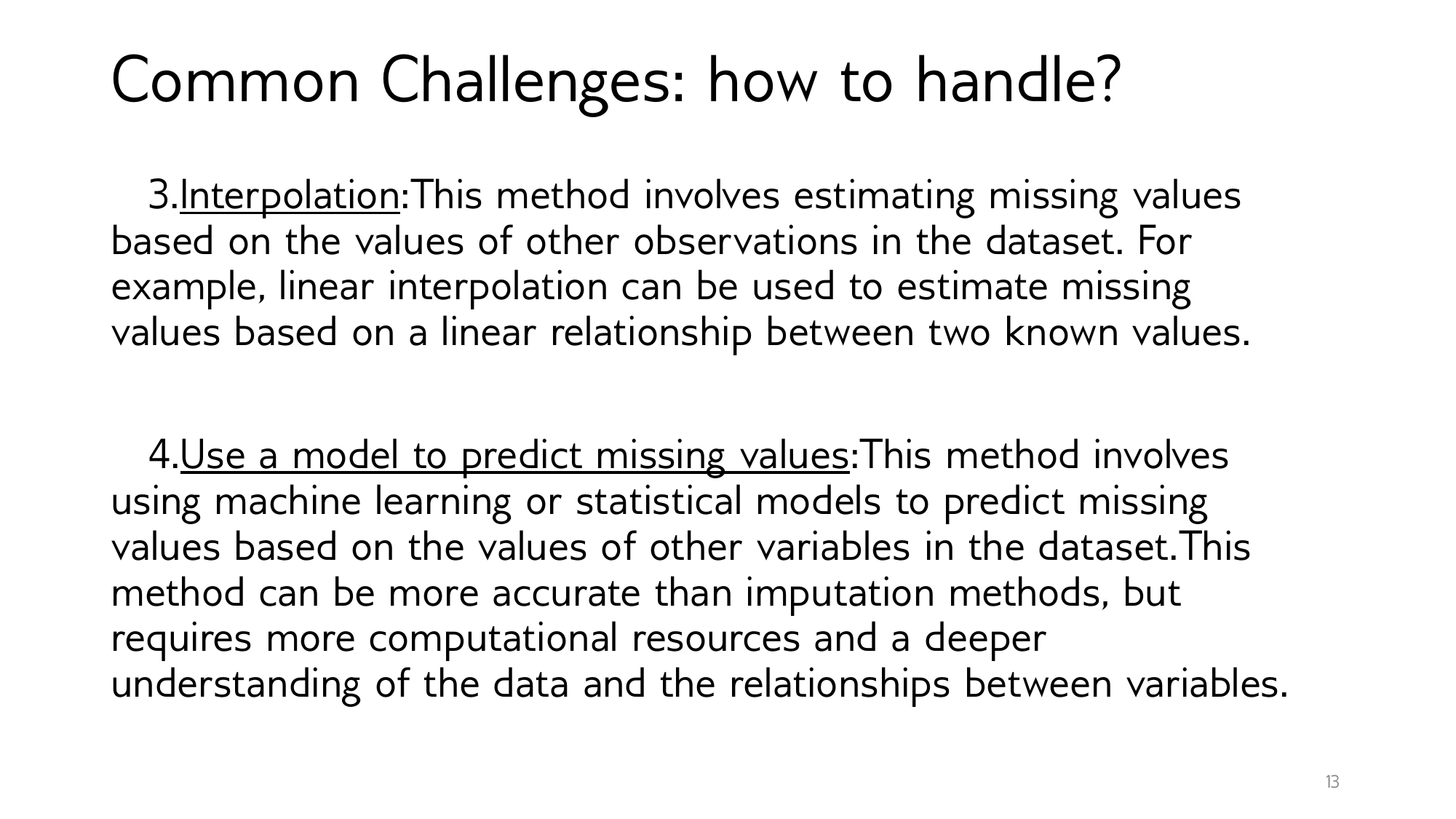

# Common Challenges: how to handle?
Interpolation:This method involves estimating missing values based on the values of other observations in the dataset. For example, linear interpolation can be used to estimate missing values based on a linear relationship between two known values.

Use a model to predict missing values:This method involves using machine learning or statistical models to predict missing values based on the values of other variables in the dataset.This method can be more accurate than imputation methods, but requires more computational resources and a deeper understanding of the data and the relationships between variables.
13